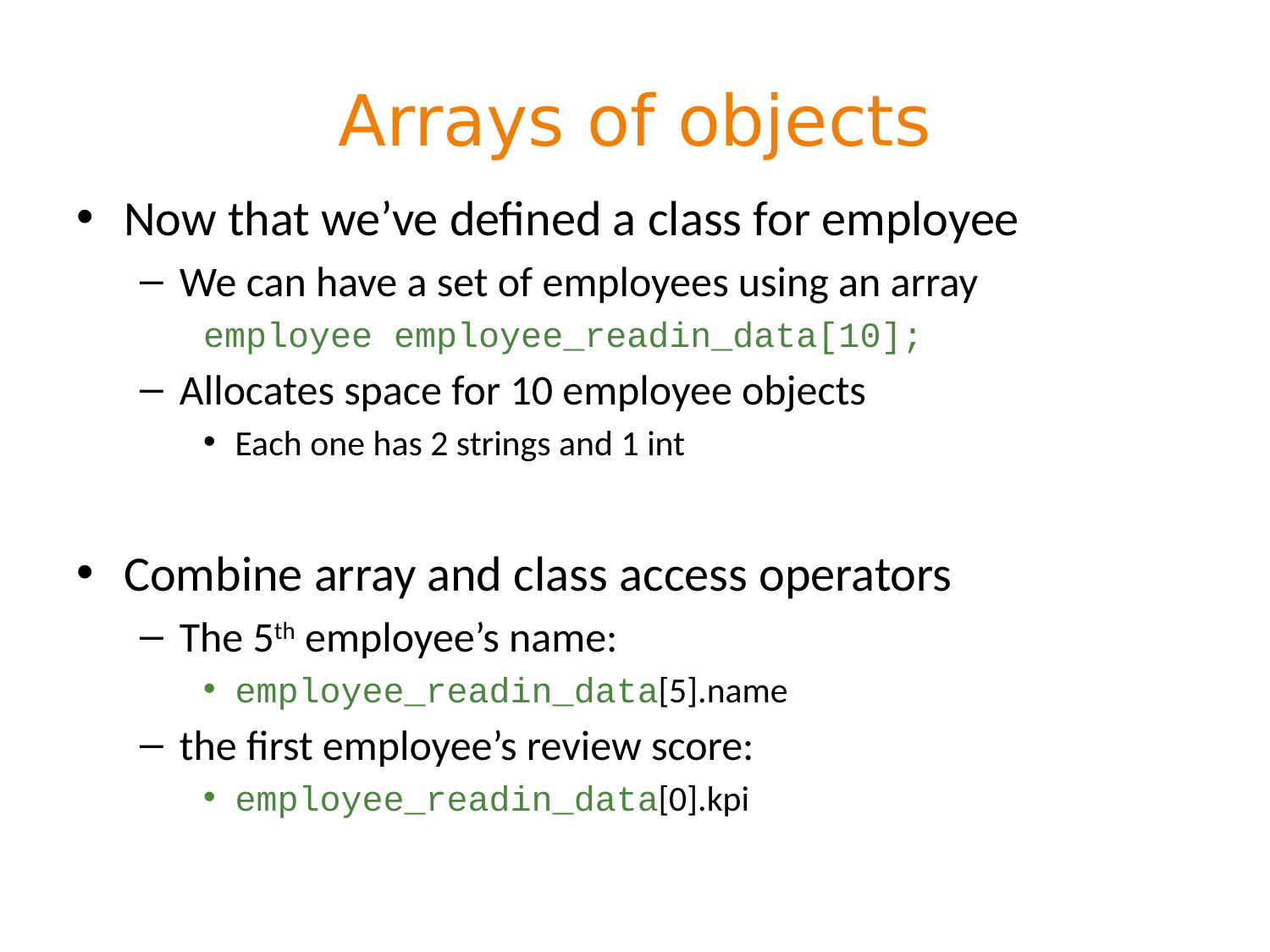

# Arrays of objects
Now that we’ve defined a class for employee
We can have a set of employees using an array
employee employee_readin_data[10];
Allocates space for 10 employee objects
Each one has 2 strings and 1 int

Combine array and class access operators
The 5th employee’s name:
employee_readin_data[5].name
the first employee’s review score:
employee_readin_data[0].kpi